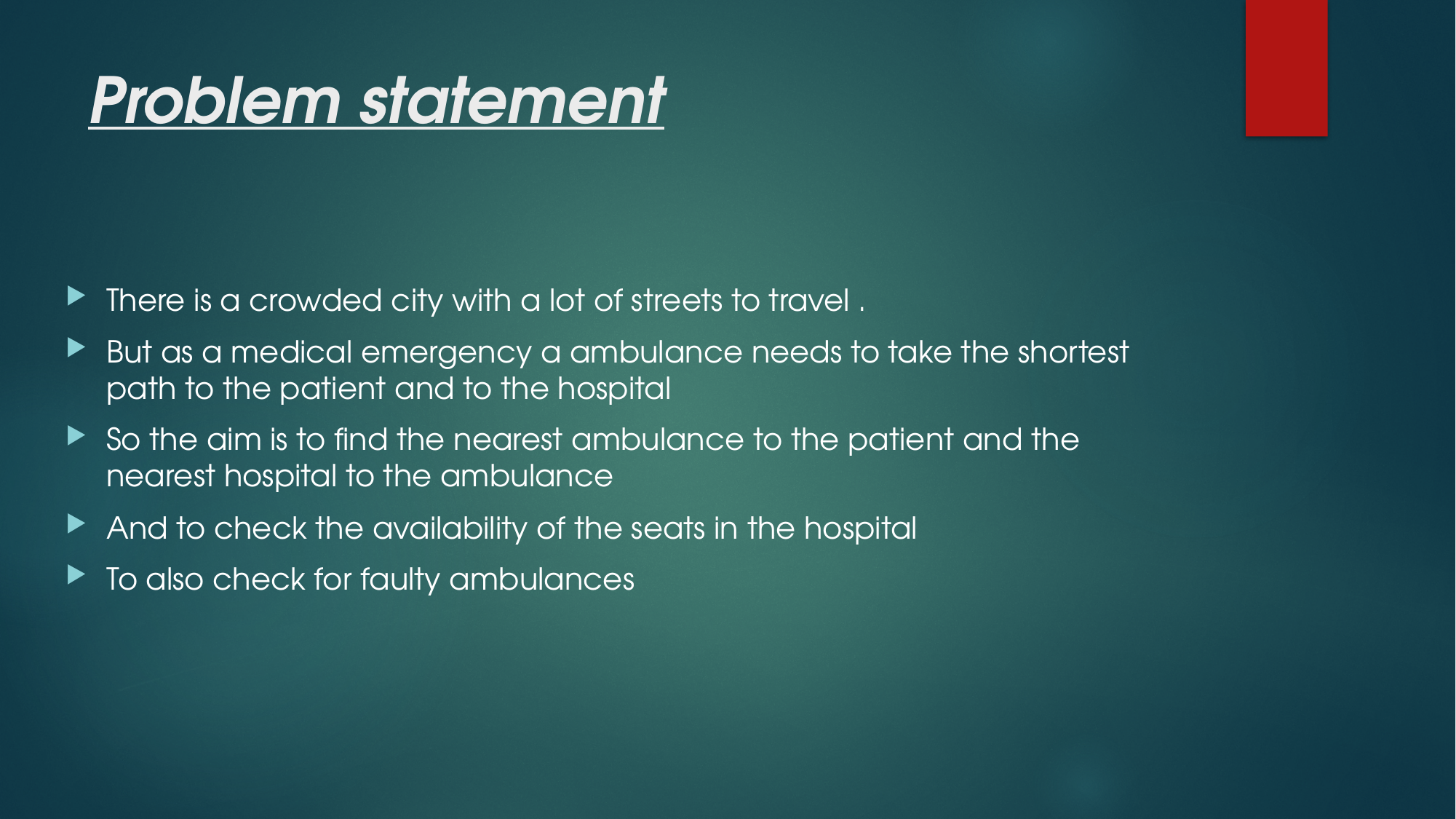

# Problem statement
There is a crowded city with a lot of streets to travel .
But as a medical emergency a ambulance needs to take the shortest path to the patient and to the hospital
So the aim is to find the nearest ambulance to the patient and the nearest hospital to the ambulance
And to check the availability of the seats in the hospital
To also check for faulty ambulances